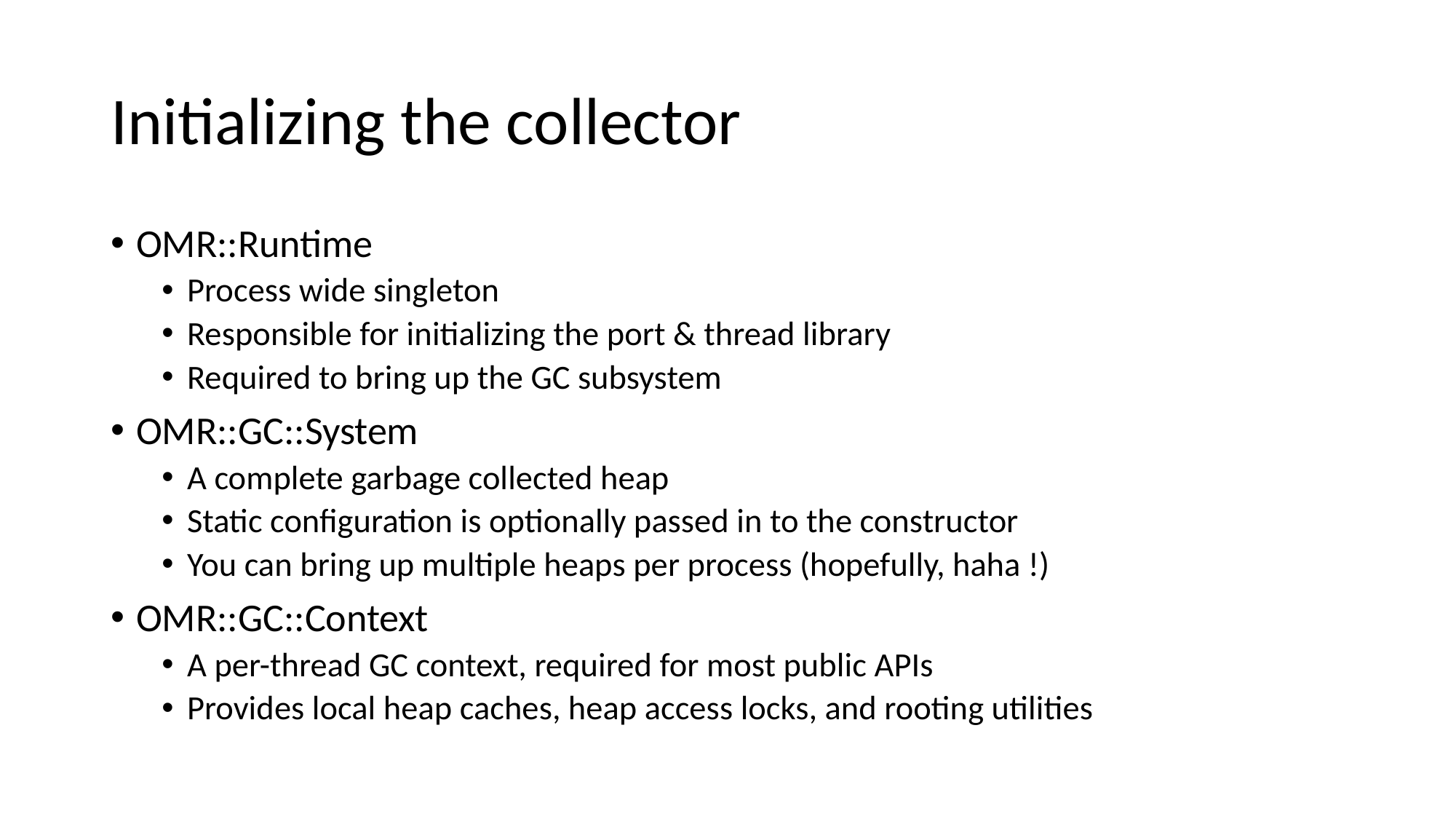

# Initializing the collector
OMR::Runtime
Process wide singleton
Responsible for initializing the port & thread library
Required to bring up the GC subsystem
OMR::GC::System
A complete garbage collected heap
Static configuration is optionally passed in to the constructor
You can bring up multiple heaps per process (hopefully, haha !)
OMR::GC::Context
A per-thread GC context, required for most public APIs
Provides local heap caches, heap access locks, and rooting utilities